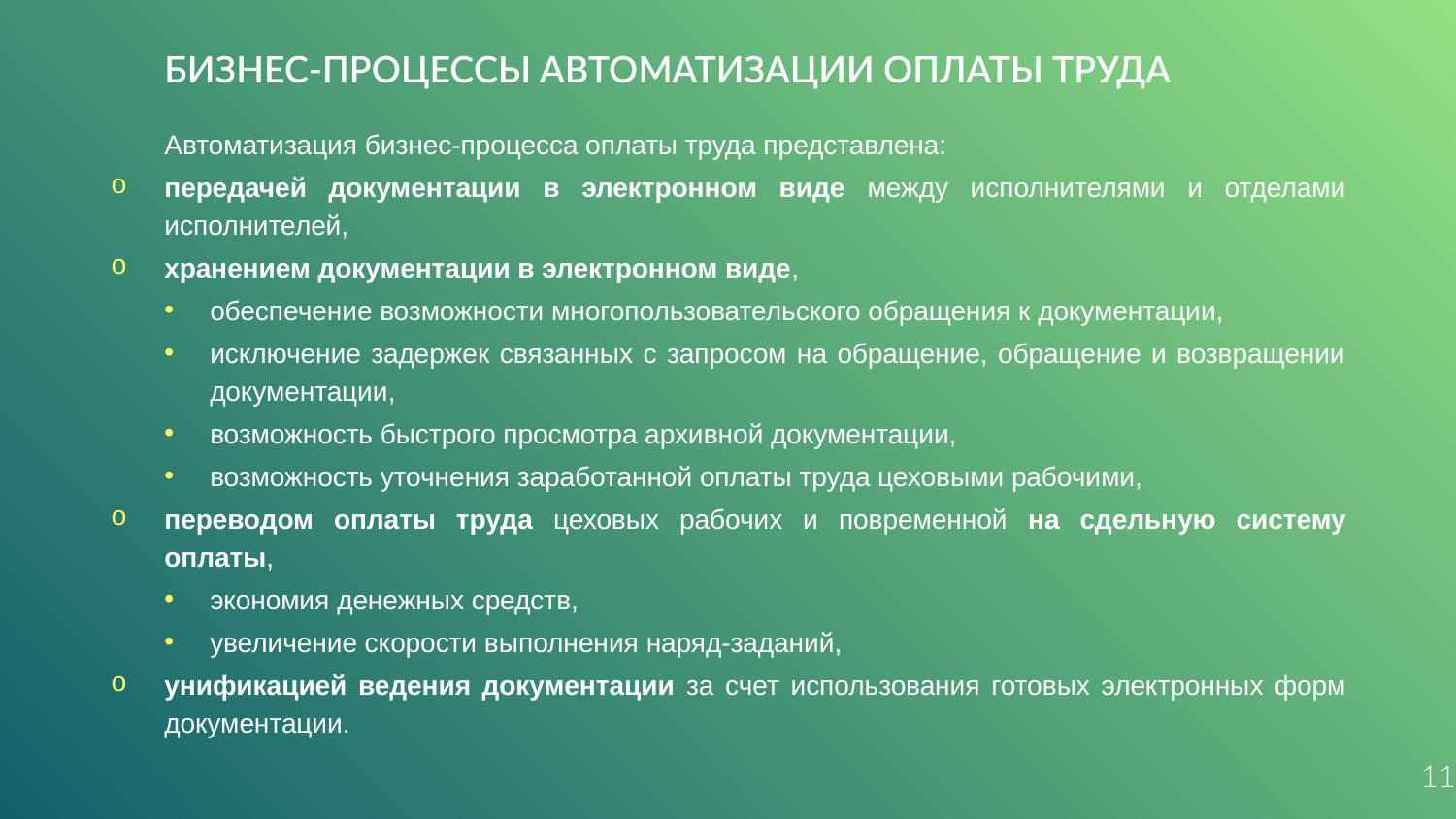

БИЗНЕС-ПРОЦЕССЫ АВТОМАТИЗАЦИИ ОПЛАТЫ ТРУДА
Автоматизация бизнес-процесса оплаты труда представлена:
передачей документации в электронном виде между исполнителями и отделами исполнителей,
хранением документации в электронном виде,
обеспечение возможности многопользовательского обращения к документации,
исключение задержек связанных с запросом на обращение, обращение и возвращении документации,
возможность быстрого просмотра архивной документации,
возможность уточнения заработанной оплаты труда цеховыми рабочими,
переводом оплаты труда цеховых рабочих и повременной на сдельную систему оплаты,
экономия денежных средств,
увеличение скорости выполнения наряд-заданий,
унификацией ведения документации за счет использования готовых электронных форм документации.
11